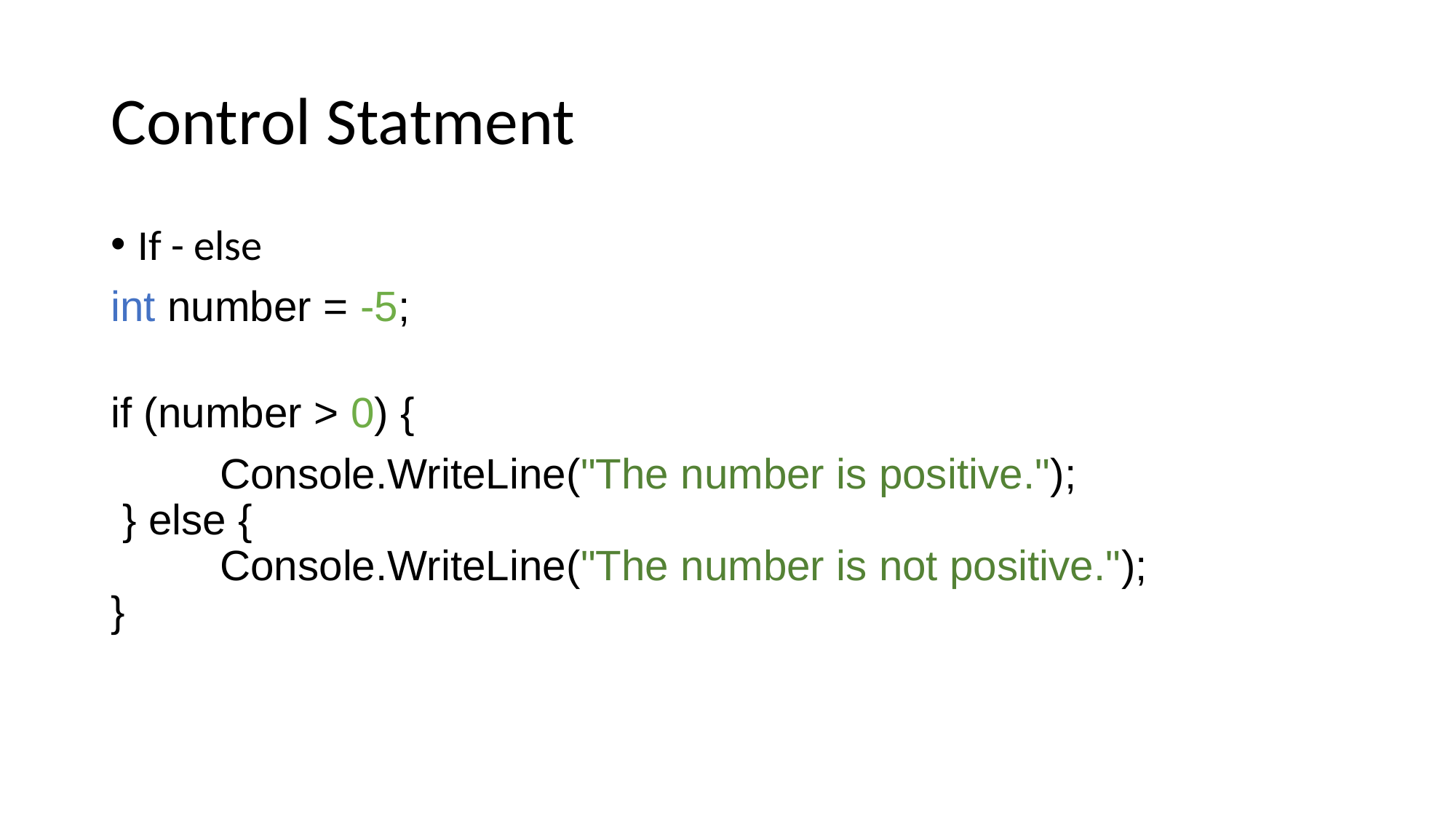

# Control Statment
If - else
int number = -5;
if (number > 0) {
	Console.WriteLine("The number is positive.");
 } else {
 	Console.WriteLine("The number is not positive.");
}